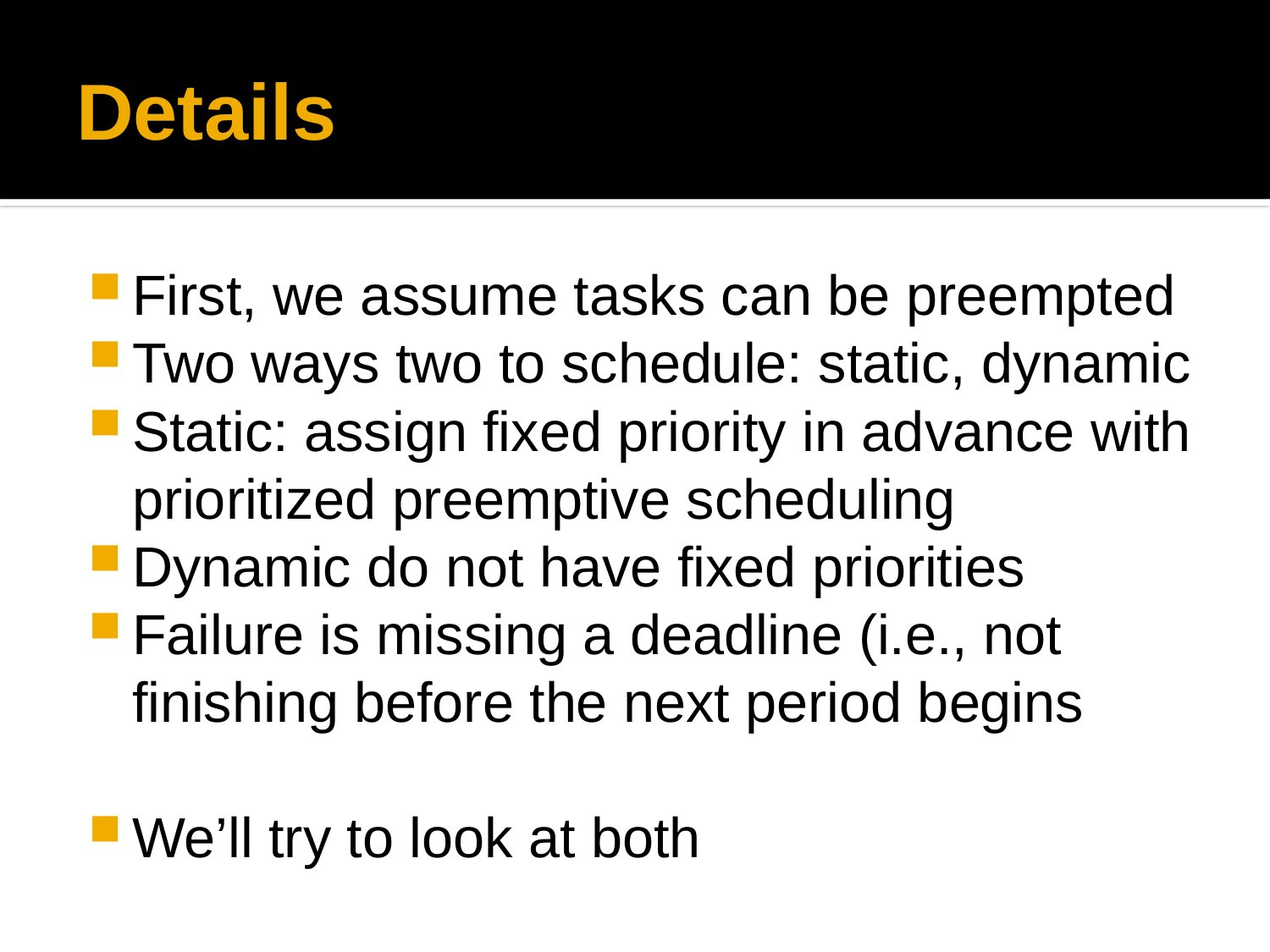

# Details
First, we assume tasks can be preempted
Two ways two to schedule: static, dynamic
Static: assign fixed priority in advance with prioritized preemptive scheduling
Dynamic do not have fixed priorities
Failure is missing a deadline (i.e., not finishing before the next period begins

We’ll try to look at both